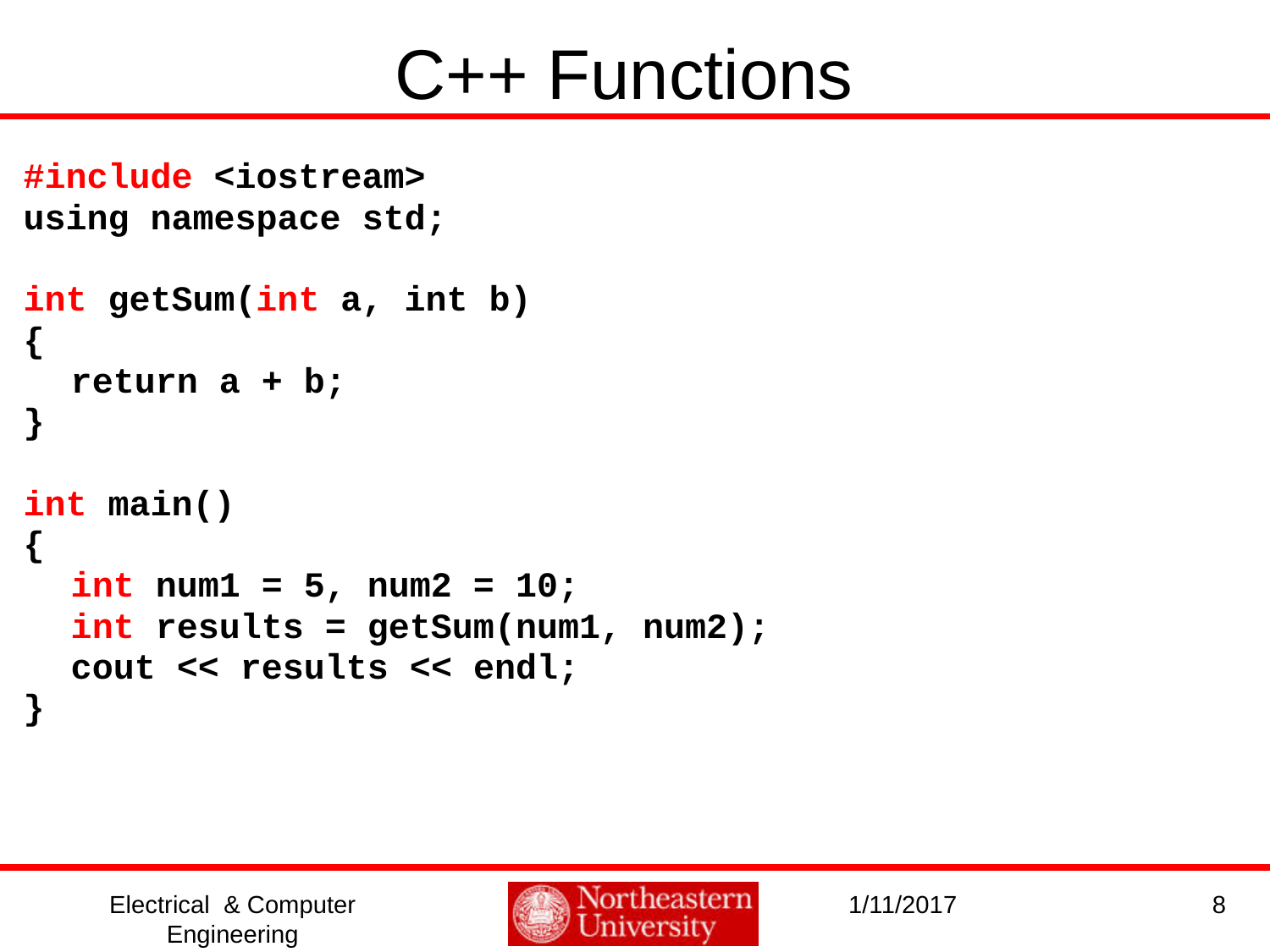

# C++ Functions

#include <iostream>
using namespace std;

int getSum(int a, int b)
{
	return a + b;
}

int main()
{
	int num1 = 5, num2 = 10;
	int results = getSum(num1, num2);
	cout << results << endl;
}

Electrical  & Computer Engineering
1/11/2017
8